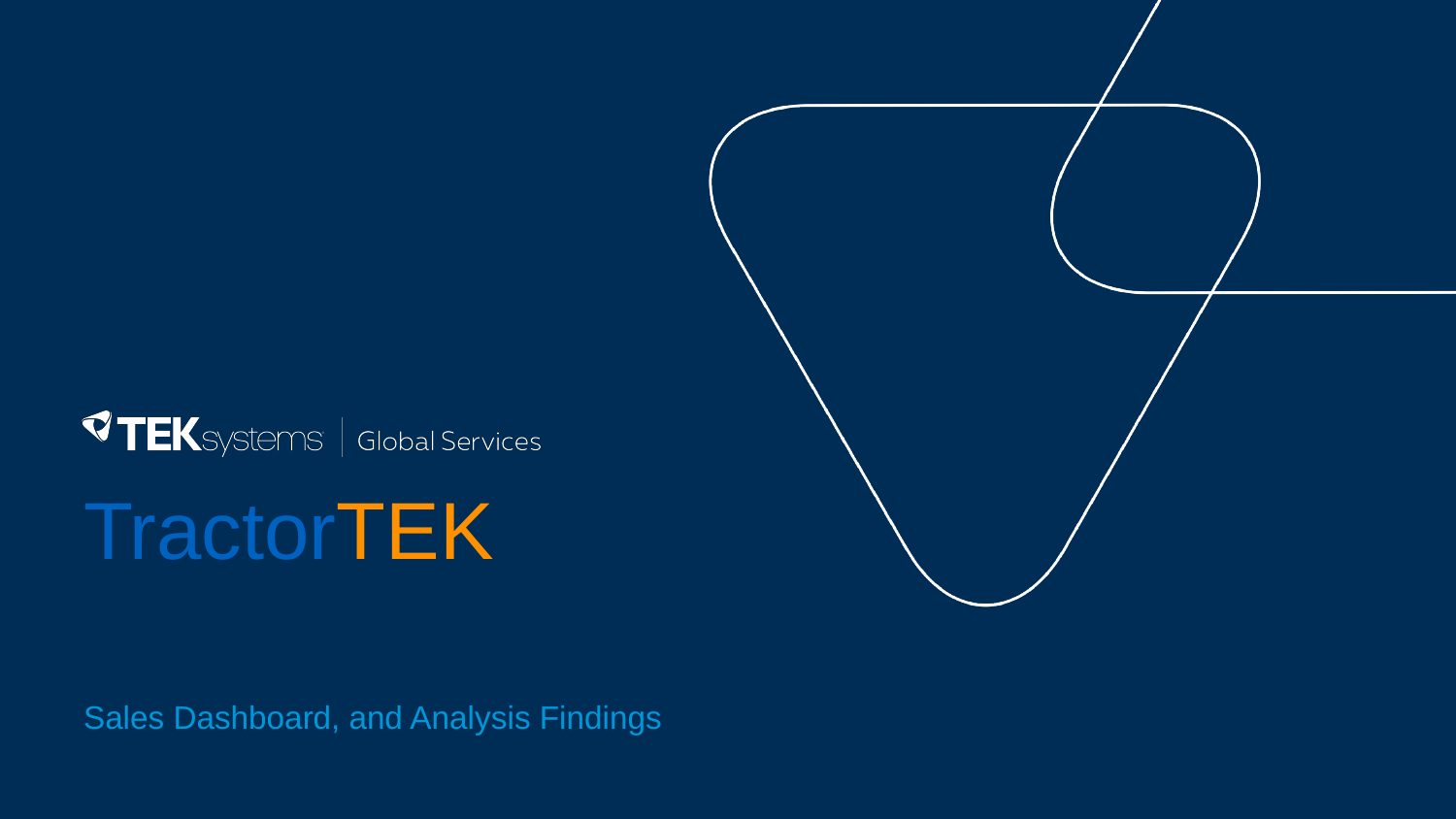

# TractorTEK
Sales Dashboard, and Analysis Findings​